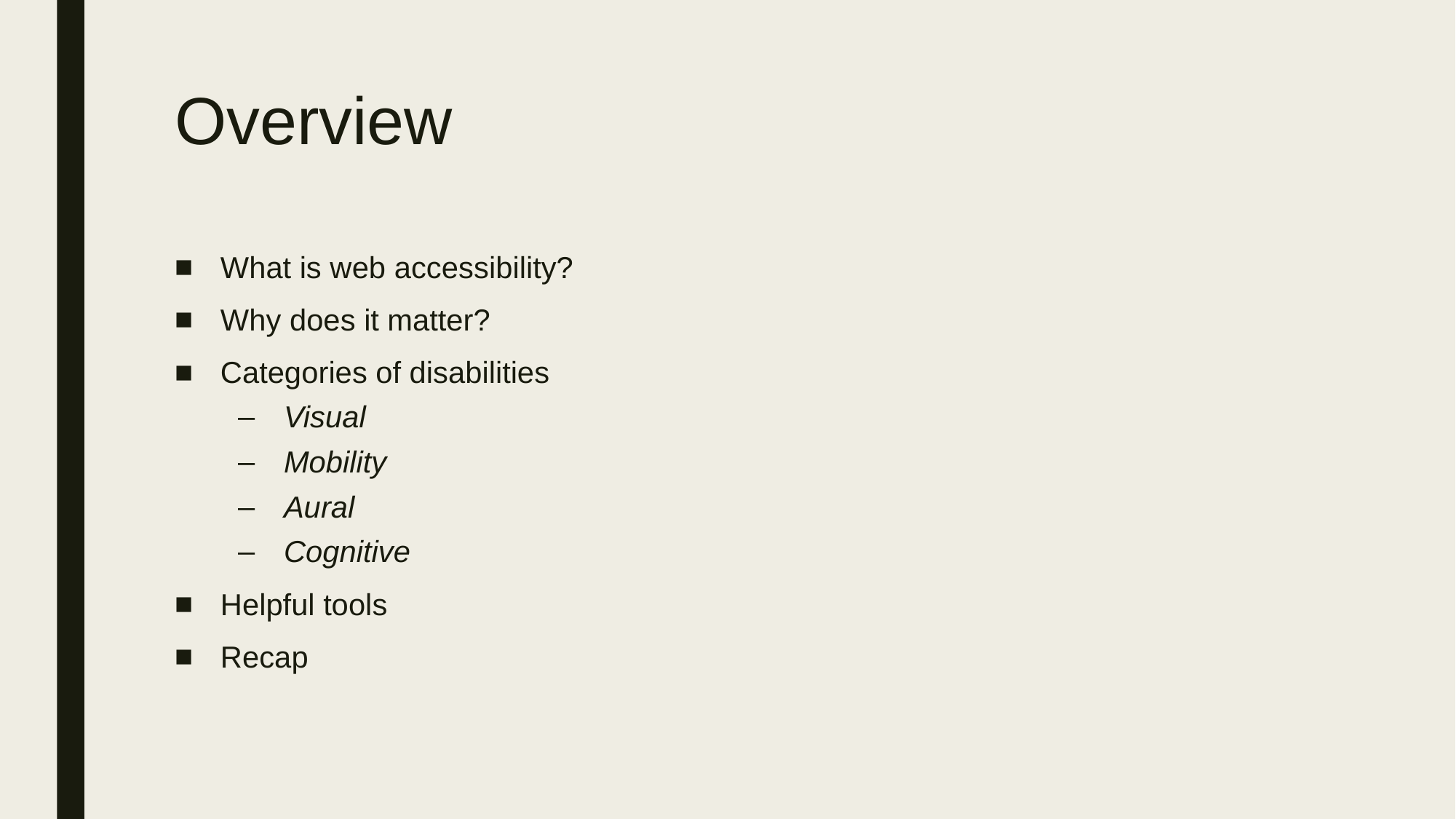

# Overview
What is web accessibility?
Why does it matter?
Categories of disabilities
Visual
Mobility
Aural
Cognitive
Helpful tools
Recap